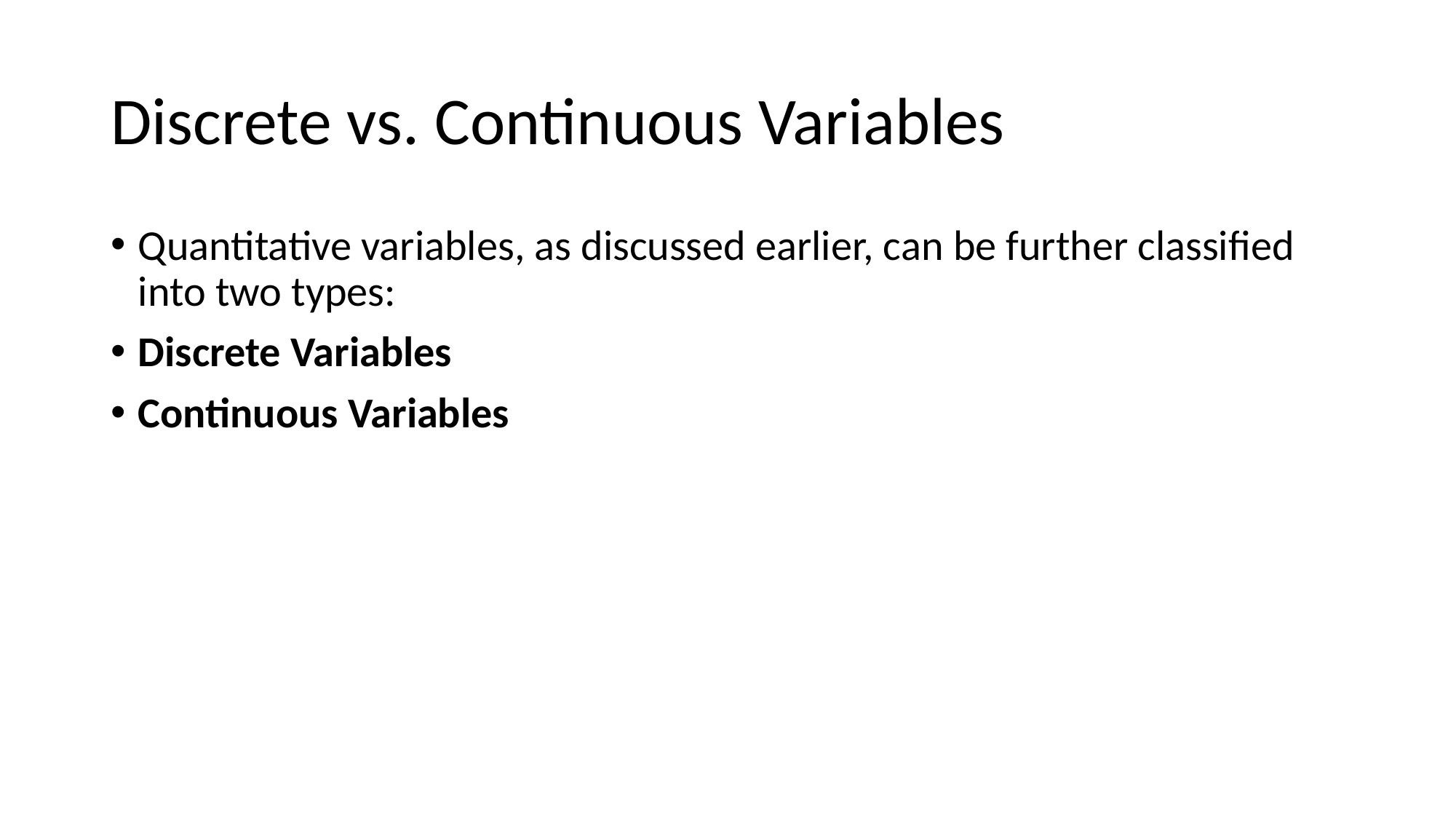

# Discrete vs. Continuous Variables
Quantitative variables, as discussed earlier, can be further classified into two types:
Discrete Variables
Continuous Variables